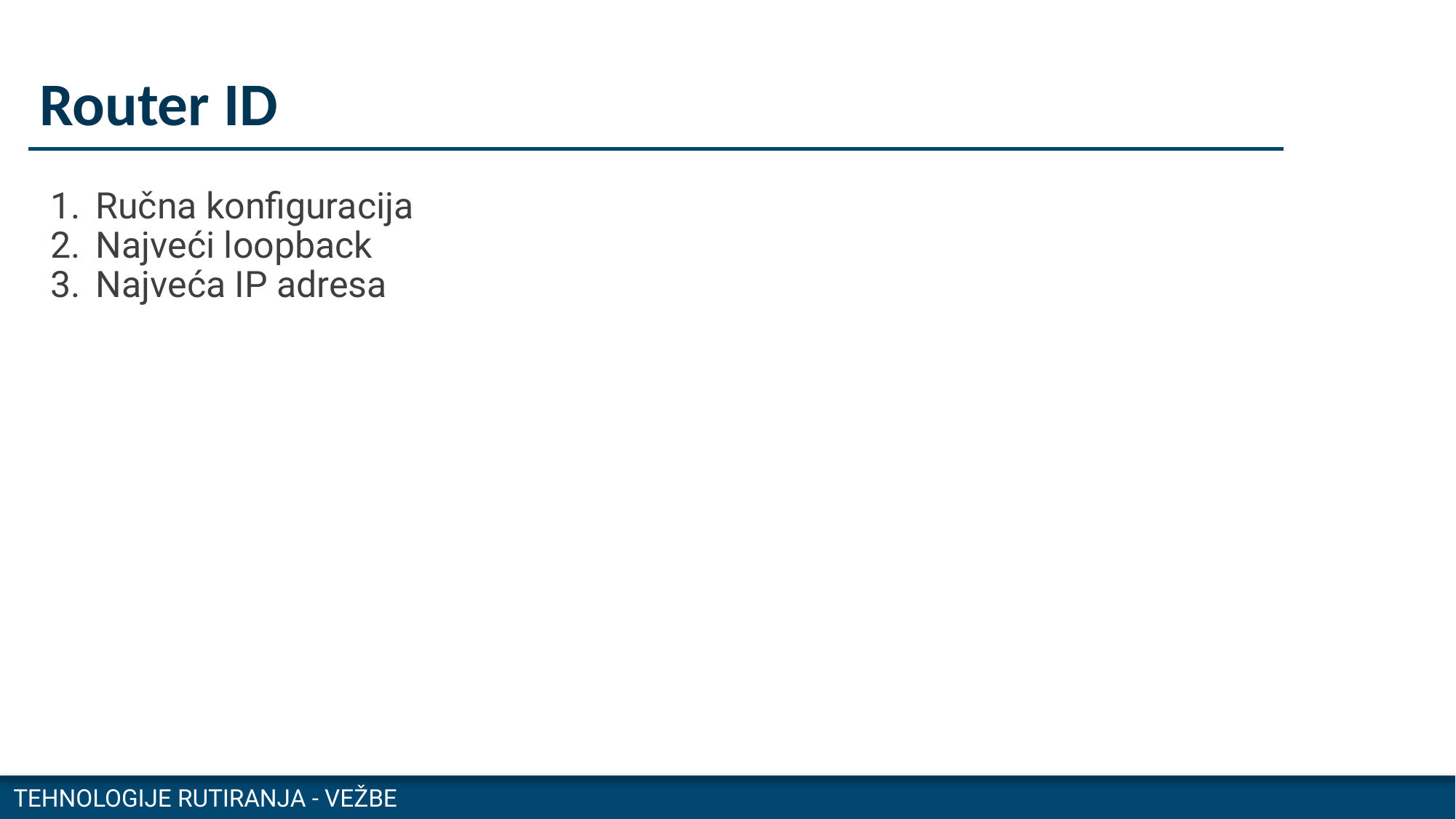

# Router ID
Ručna konfiguracija
Najveći loopback
Najveća IP adresa

TEHNOLOGIJE RUTIRANJA - VEŽBE